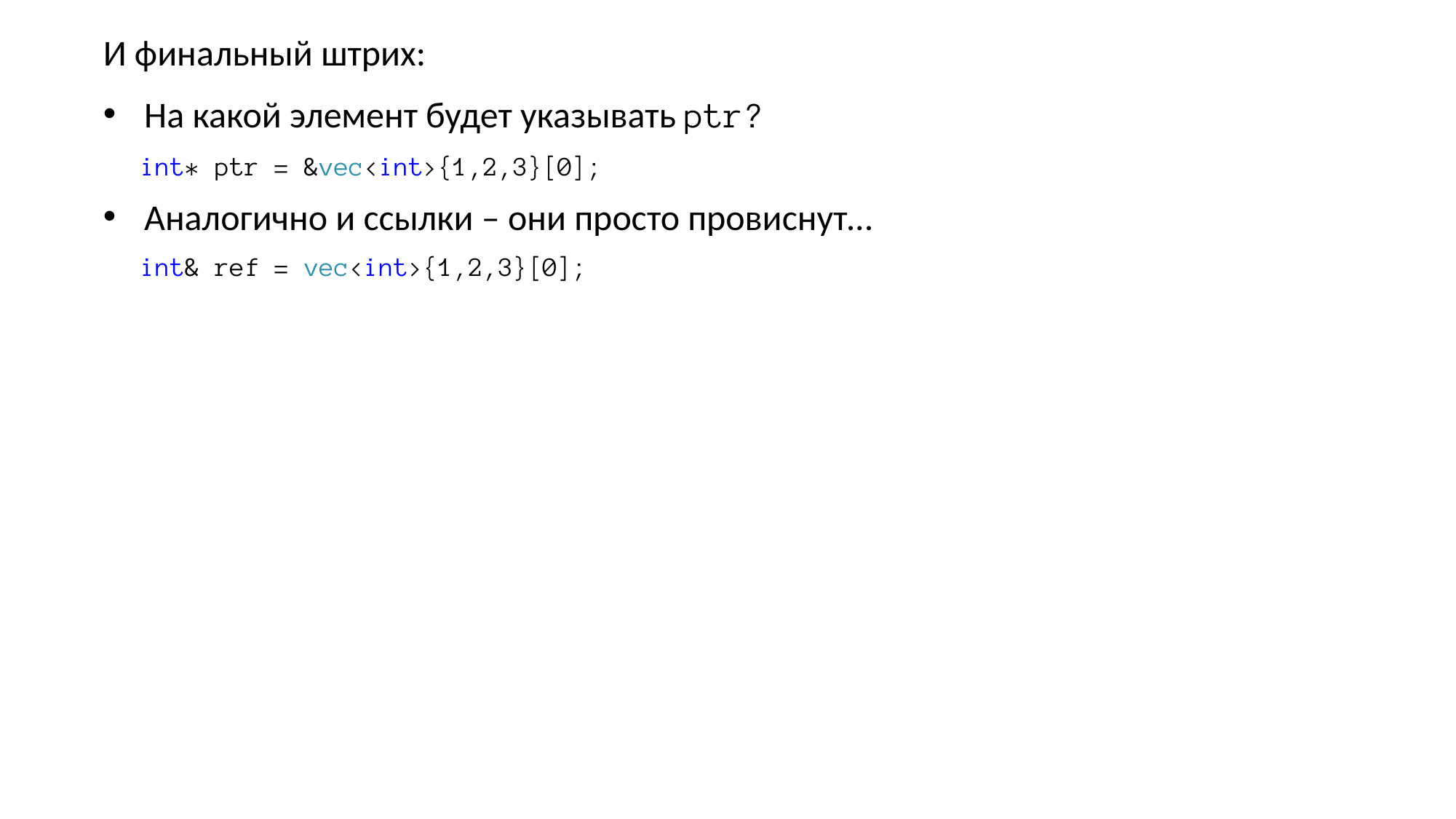

И финальный штрих:
На какой элемент будет указывать ptr?
int* ptr = &vec<int>{1,2,3}[0];
Аналогично и ссылки – они просто провиснут...
int& ref = vec<int>{1,2,3}[0];